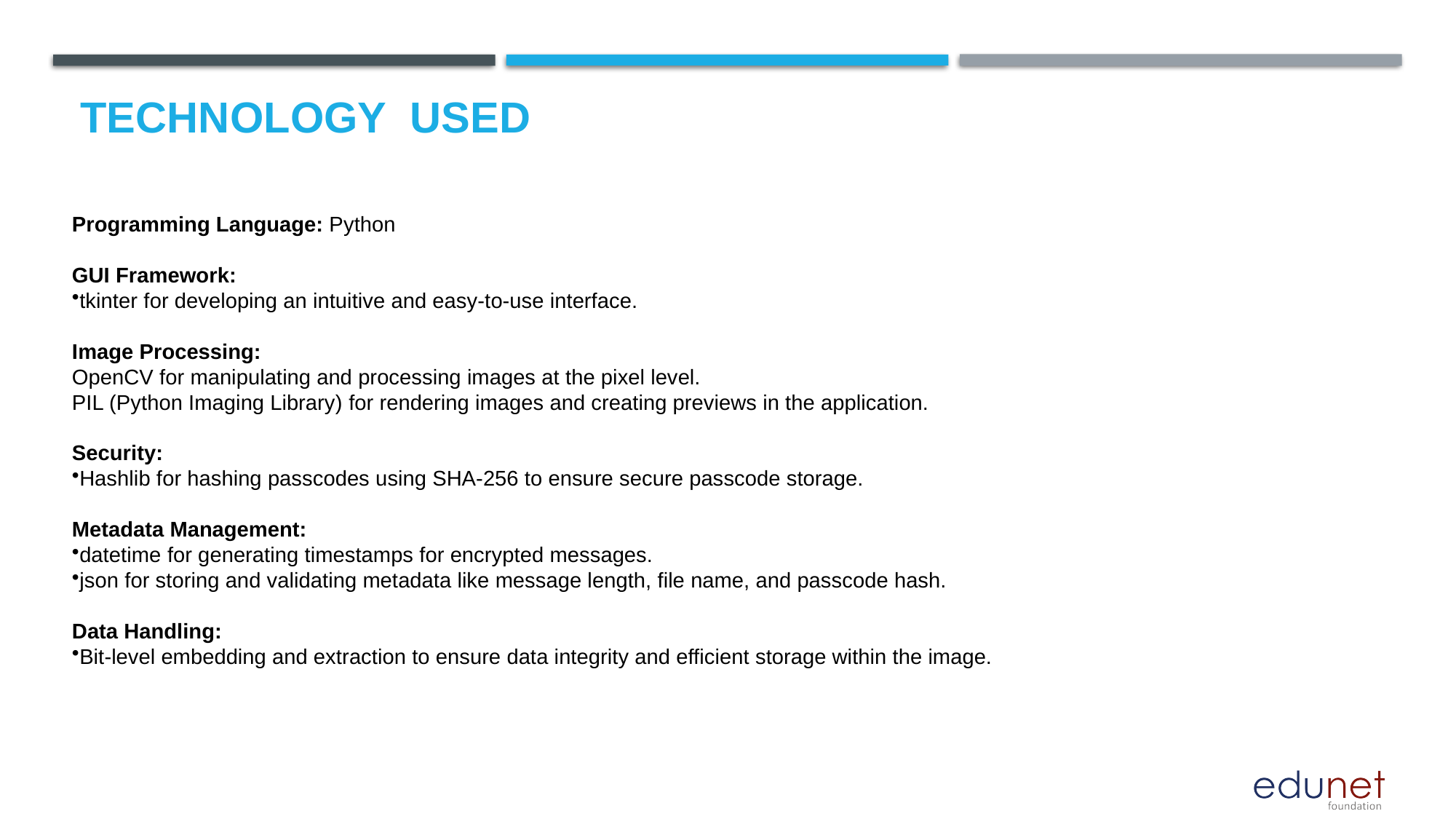

# Technology  used

Programming Language: Python

GUI Framework:
tkinter for developing an intuitive and easy-to-use interface.

Image Processing:
OpenCV for manipulating and processing images at the pixel level.
PIL (Python Imaging Library) for rendering images and creating previews in the application.

Security:
Hashlib for hashing passcodes using SHA-256 to ensure secure passcode storage.

Metadata Management:
datetime for generating timestamps for encrypted messages.
json for storing and validating metadata like message length, file name, and passcode hash.

Data Handling:
Bit-level embedding and extraction to ensure data integrity and efficient storage within the image.